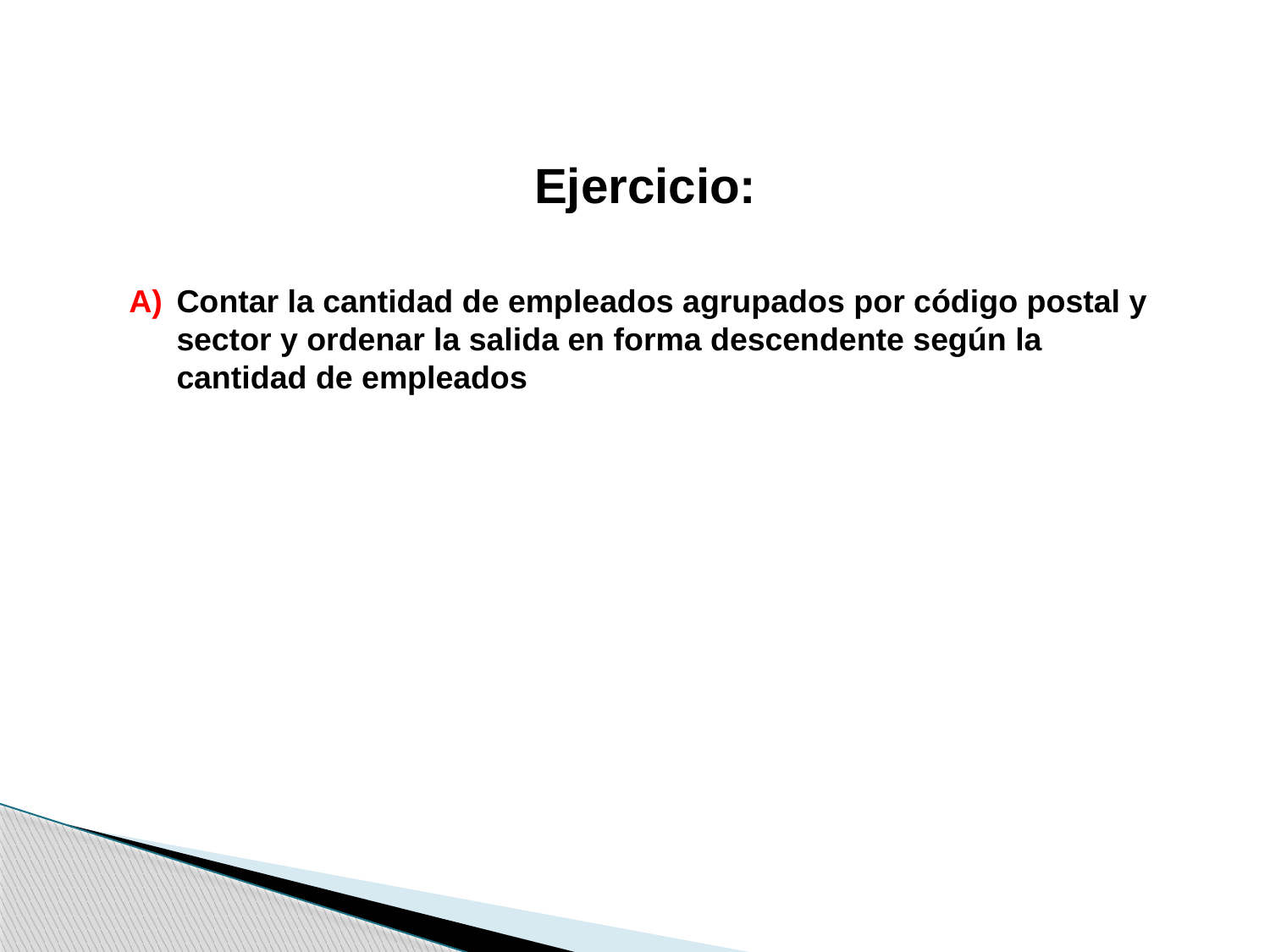

Ejercicio:

Contar la cantidad de empleados agrupados por código postal y sector y ordenar la salida en forma descendente según la cantidad de empleados